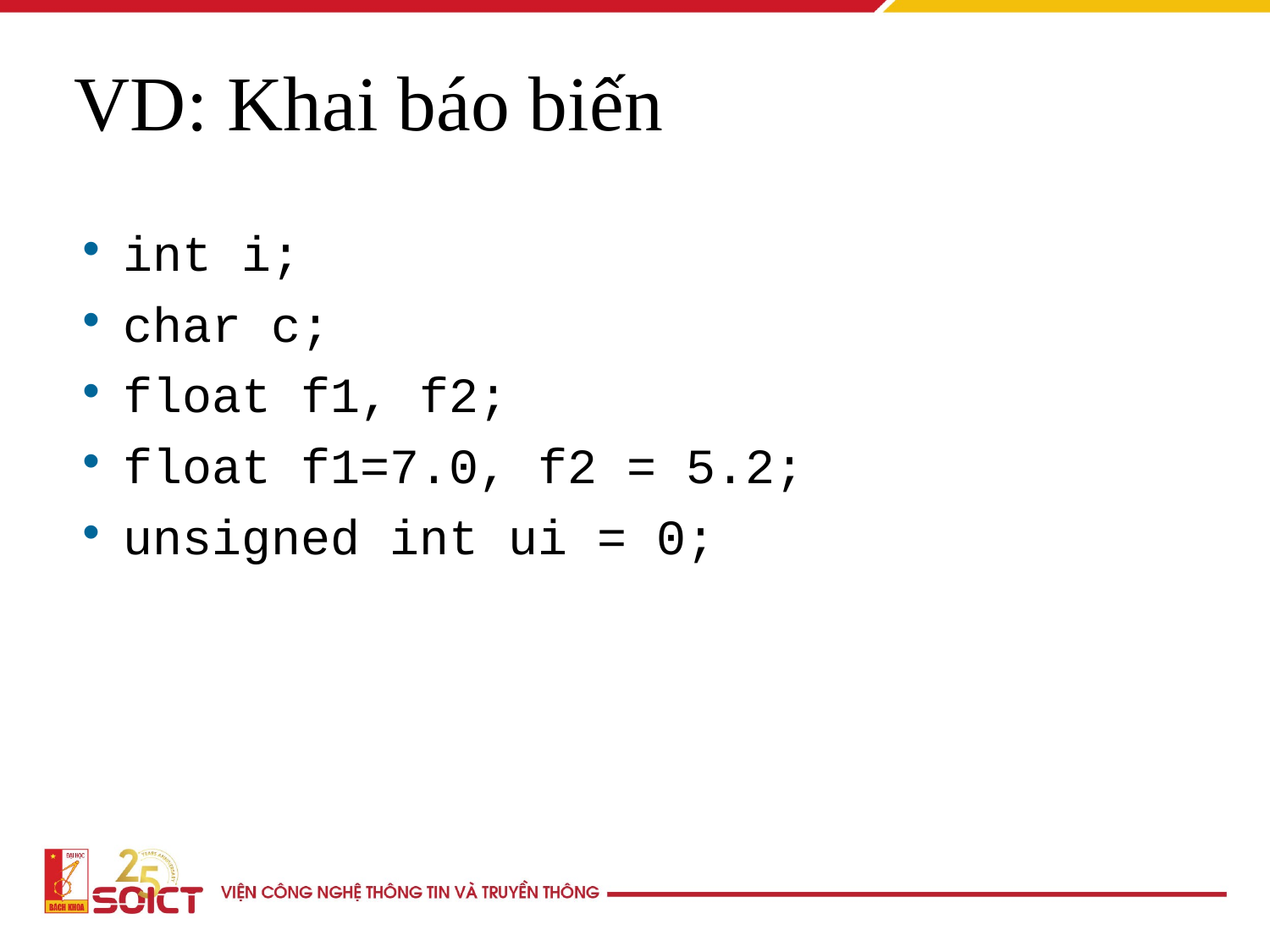

VD: Khai báo biến
int i;
char c;
float f1, f2;
float f1=7.0, f2 = 5.2;
unsigned int ui = 0;